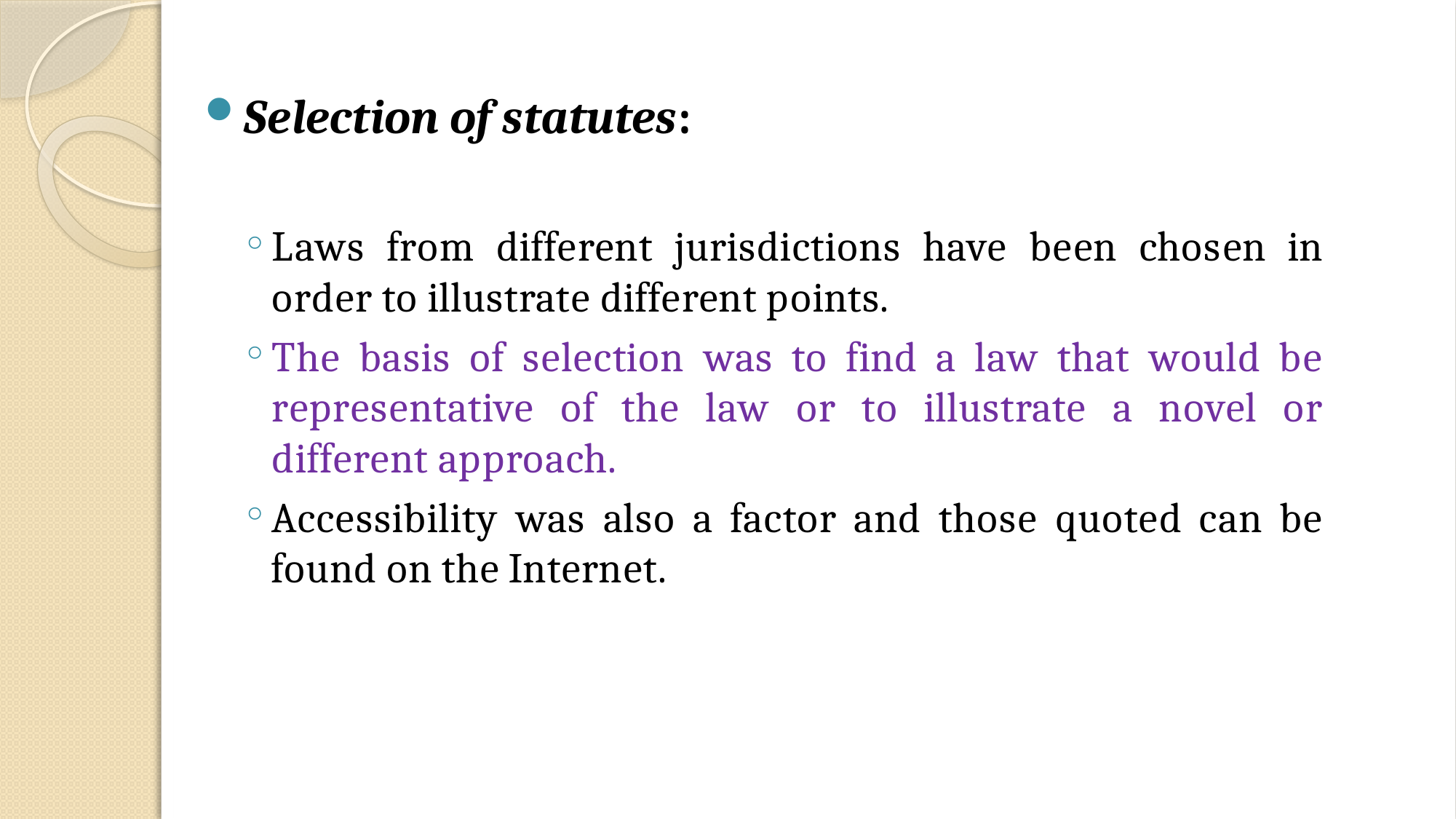

Selection of statutes:

Laws from different jurisdictions have been chosen in order to illustrate different points.
The basis of selection was to find a law that would be representative of the law or to illustrate a novel or different approach.
Accessibility was also a factor and those quoted can be found on the Internet.